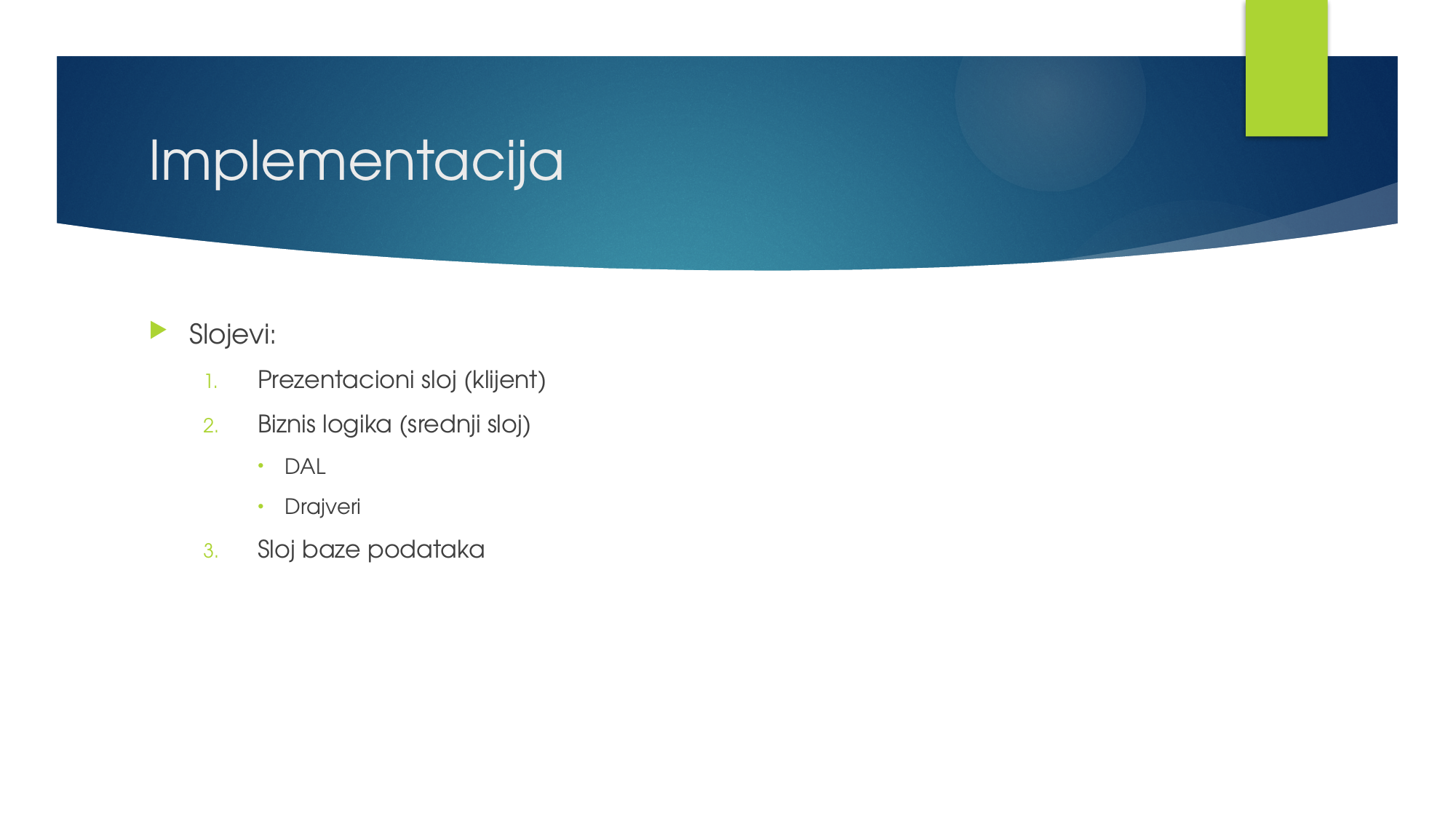

# Implementacija
Slojevi:
Prezentacioni sloj (klijent)
Biznis logika (srednji sloj)
DAL
Drajveri
Sloj baze podataka